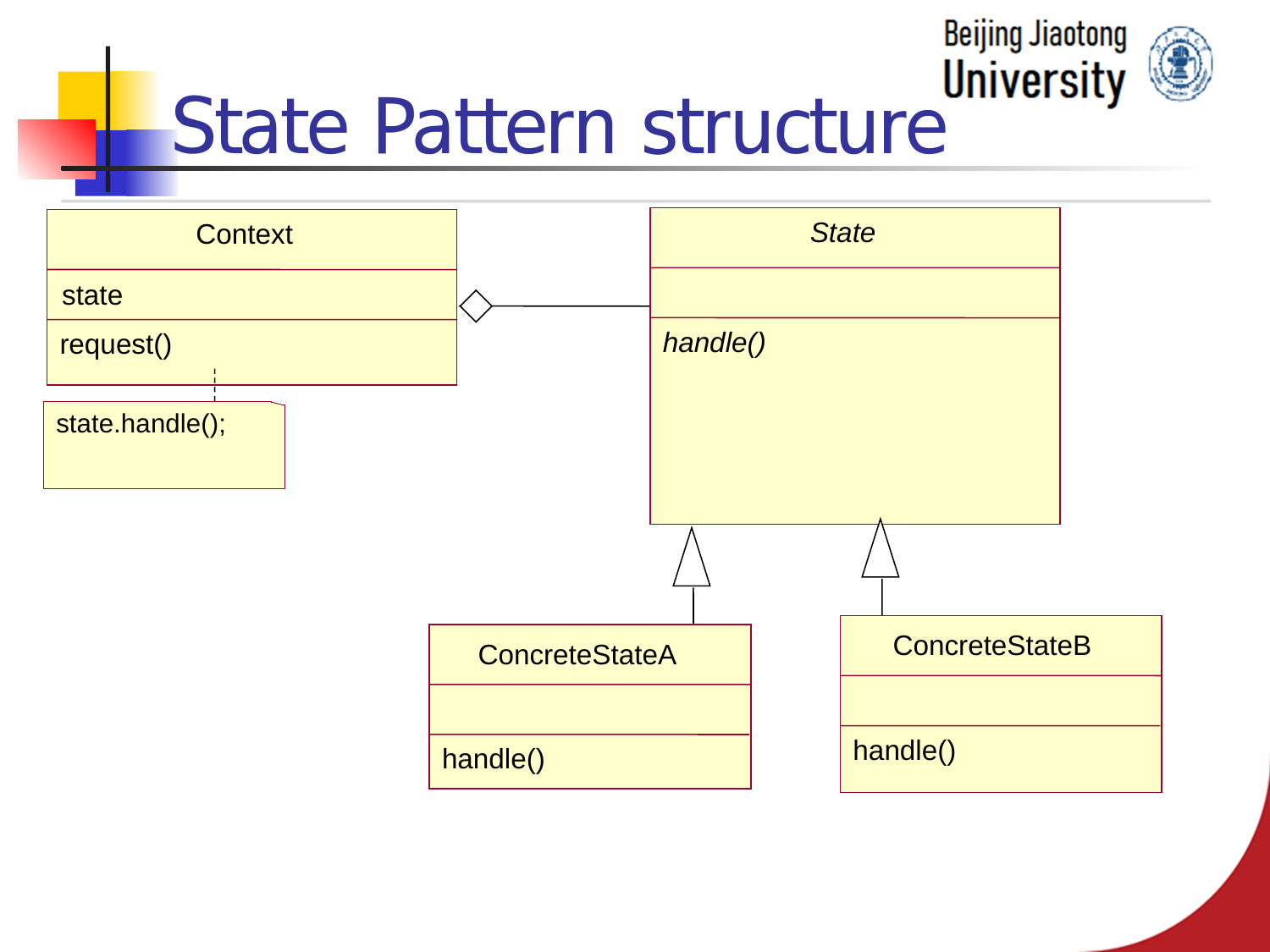

# State Pattern structure

State

Context

state

handle()

request()

state.handle();

ConcreteStateB

ConcreteStateA

handle()

handle()